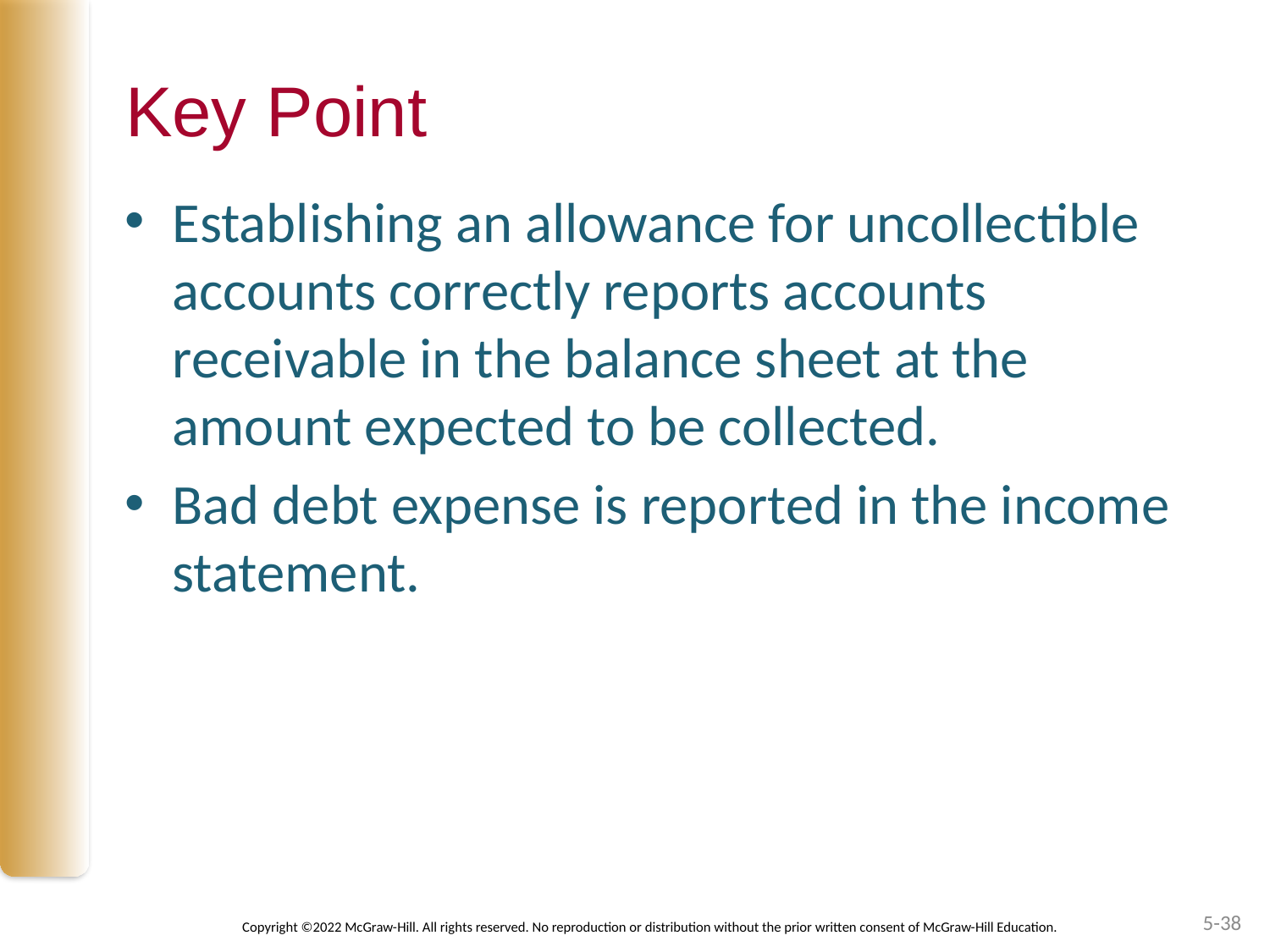

# Key Point
Establishing an allowance for uncollectible accounts correctly reports accounts receivable in the balance sheet at the amount expected to be collected.
Bad debt expense is reported in the income statement.
5-38
Copyright ©2022 McGraw-Hill. All rights reserved. No reproduction or distribution without the prior written consent of McGraw-Hill Education.